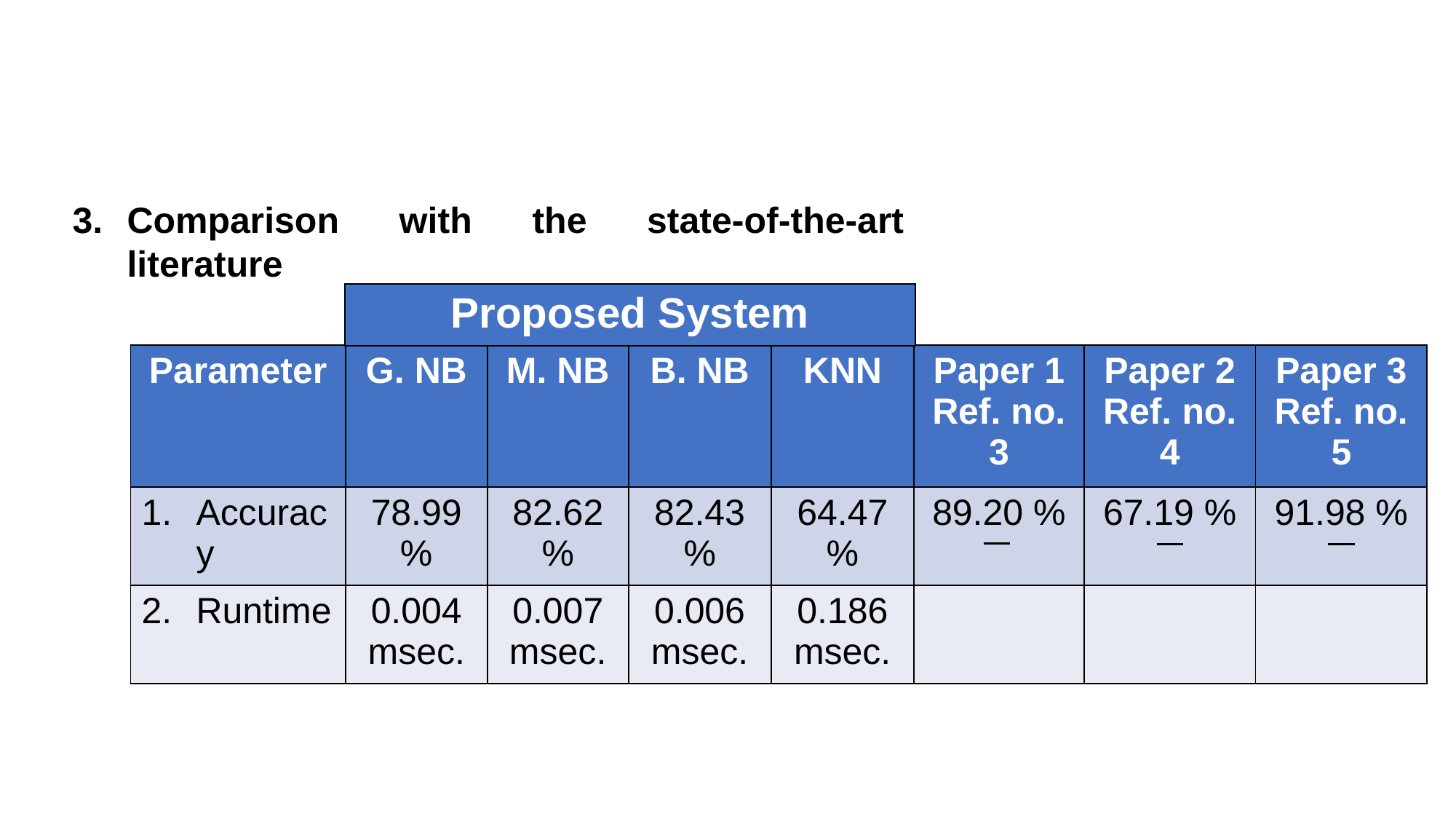

Comparison with the state-of-the-art literature
| Proposed System |
| --- |
| Parameter | G. NB | M. NB | B. NB | KNN | Paper 1 Ref. no. 3 | Paper 2 Ref. no. 4 | Paper 3 Ref. no. 5 |
| --- | --- | --- | --- | --- | --- | --- | --- |
| Accuracy | 78.99 % | 82.62 % | 82.43 % | 64.47 % | 89.20 % | 67.19 % | 91.98 % |
| Runtime | 0.004 msec. | 0.007 msec. | 0.006 msec. | 0.186 msec. |  |  |  |